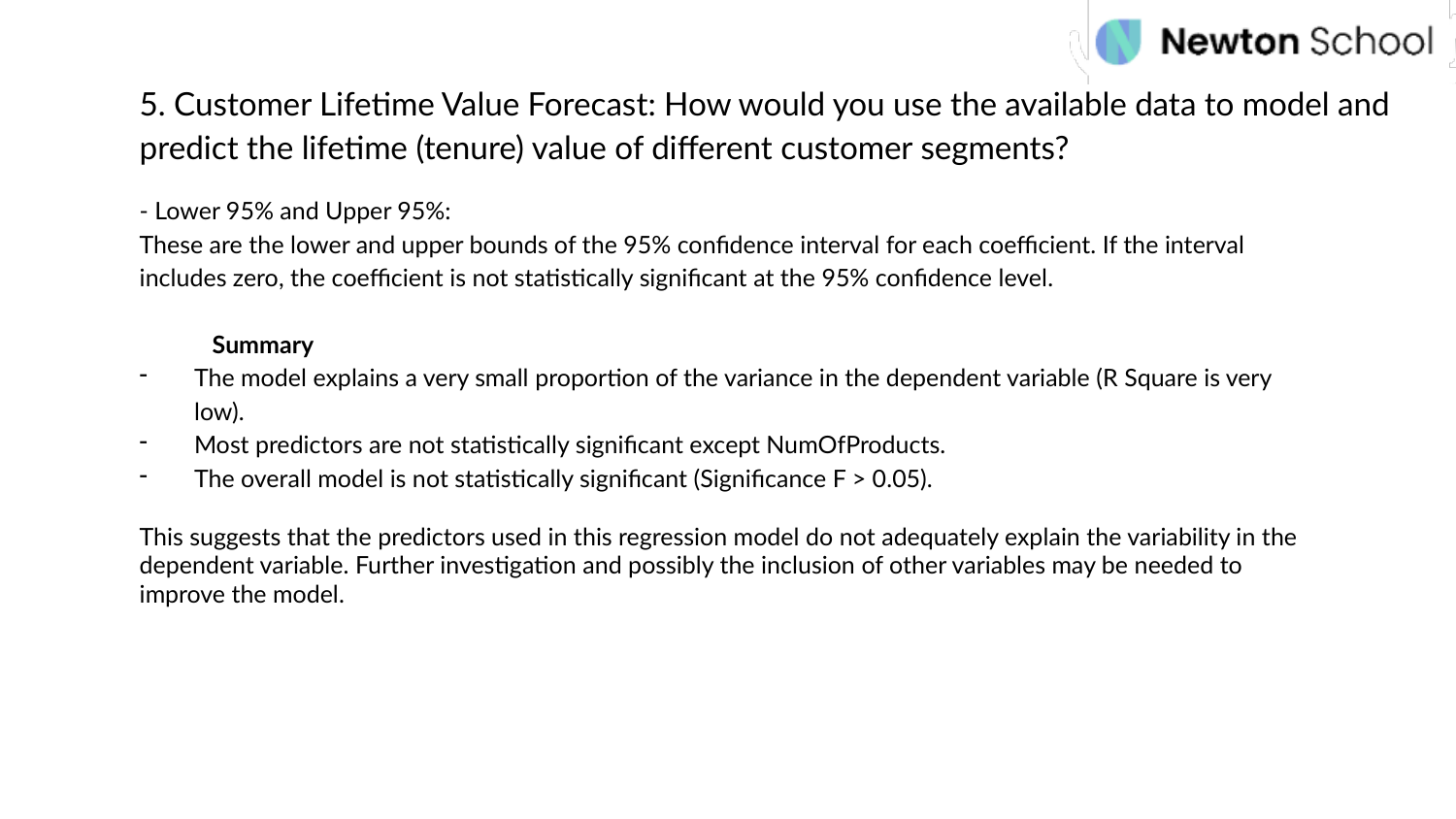

5. Customer Lifetime Value Forecast: How would you use the available data to model and predict the lifetime (tenure) value of different customer segments?
- Lower 95% and Upper 95%:
These are the lower and upper bounds of the 95% confidence interval for each coefficient. If the interval includes zero, the coefficient is not statistically significant at the 95% confidence level.

Summary
The model explains a very small proportion of the variance in the dependent variable (R Square is very low).
Most predictors are not statistically significant except NumOfProducts.
The overall model is not statistically significant (Significance F > 0.05).
This suggests that the predictors used in this regression model do not adequately explain the variability in the dependent variable. Further investigation and possibly the inclusion of other variables may be needed to improve the model.